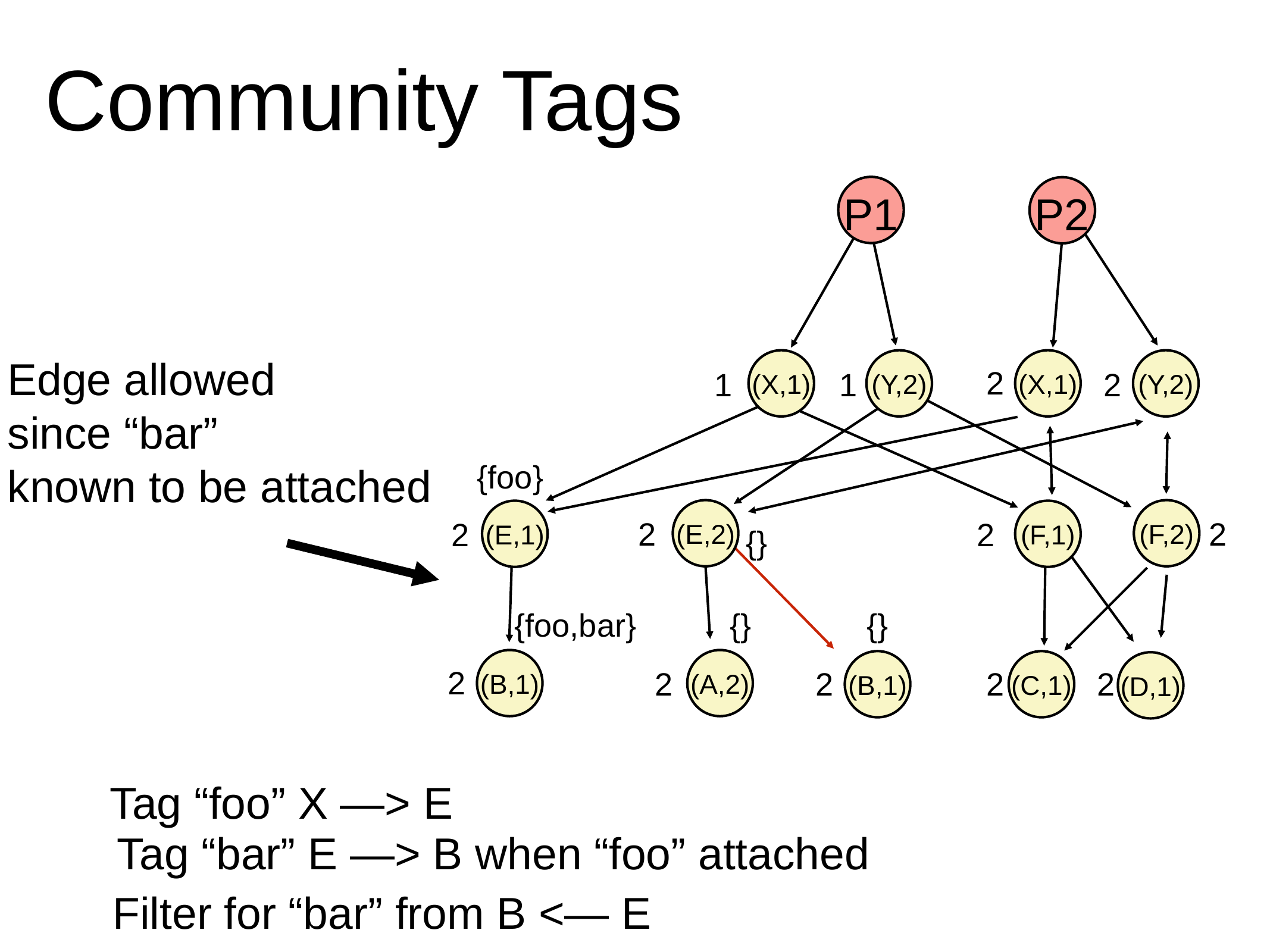

# Community Tags

P1

P2

Edge allowed
since “bar”
known to be attached

(X,1)

(Y,2)

(X,1)

(Y,2)
2
1
1
2

{foo}

(E,2)

(F,2)

(E,1)

(F,1)
2
2
2
2
{}

{foo,bar}
{}
{}

(B,1)

(A,2)

(B,1)

(C,1)

(D,1)
2
2
2
2
2
Tag “foo” X —> E
Tag “bar” E —> B when “foo” attached
Filter for “bar” from B <— E